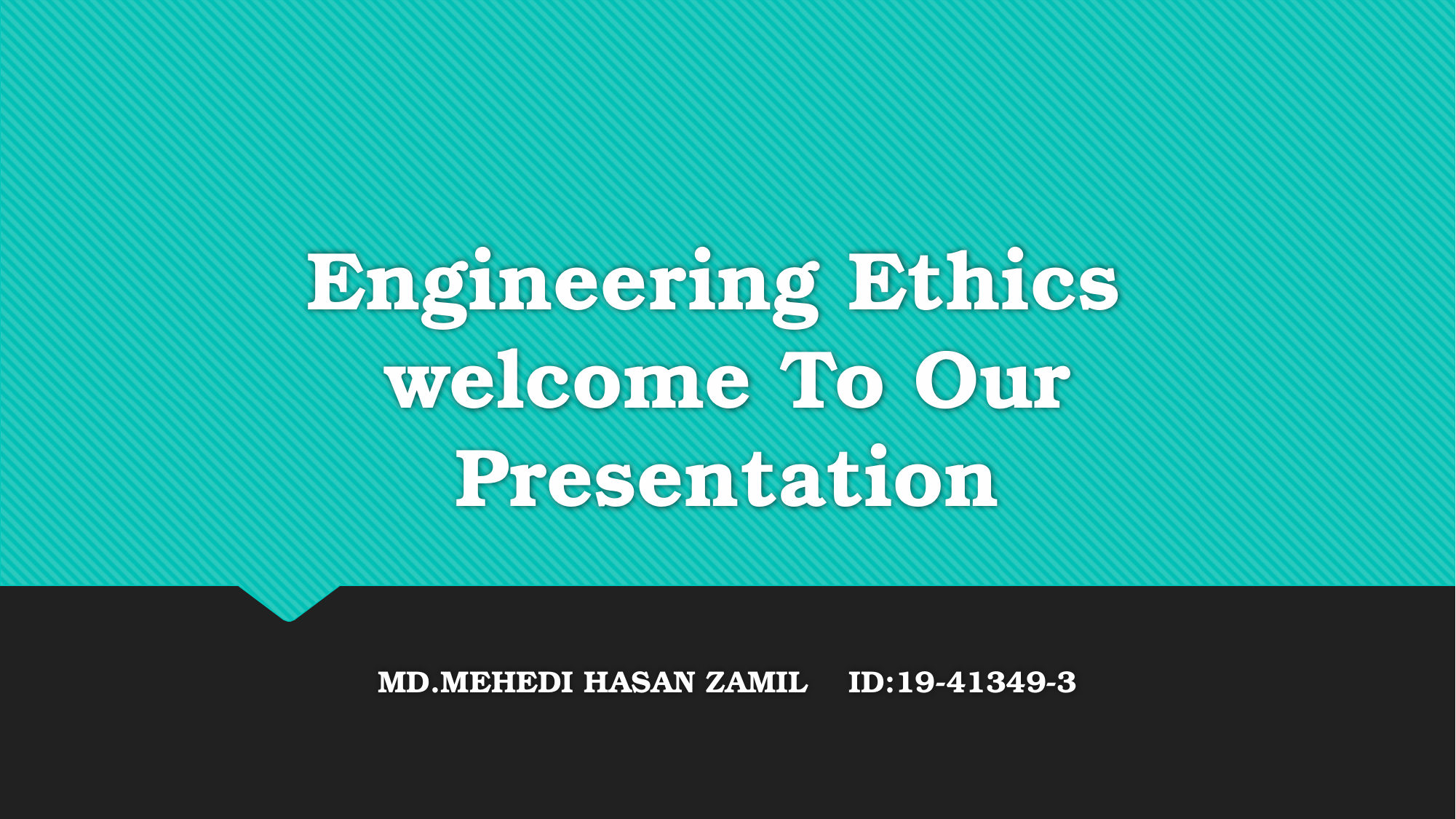

# Engineering Ethics welcome To Our Presentation
MD.MEHEDI HASAN ZAMIL    ID:19-41349-3